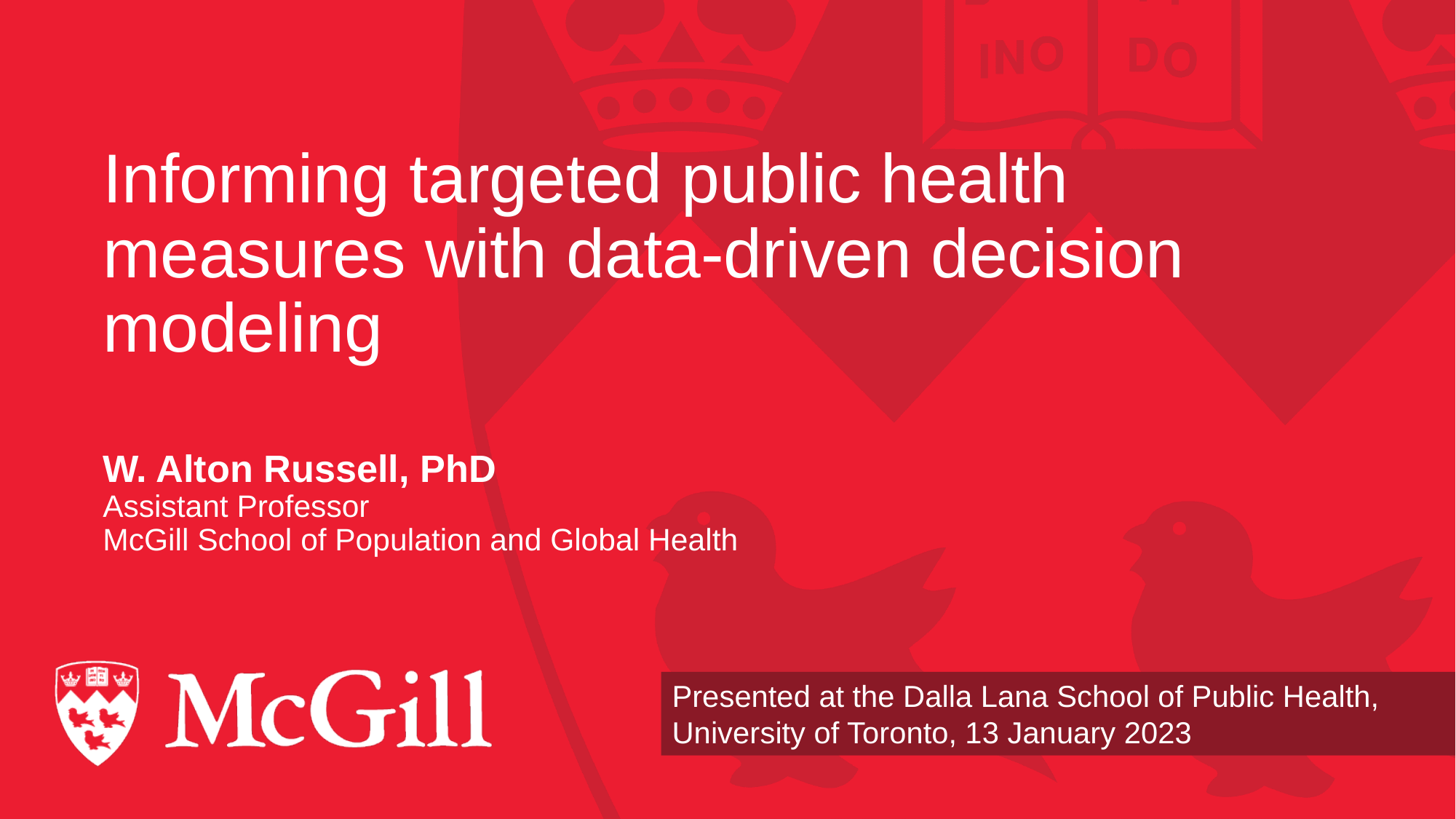

# Informing targeted public health measures with data-driven decision modeling W. Alton Russell, PhD Assistant Professor McGill School of Population and Global Health
Presented at the Dalla Lana School of Public Health, University of Toronto, 13 January 2023